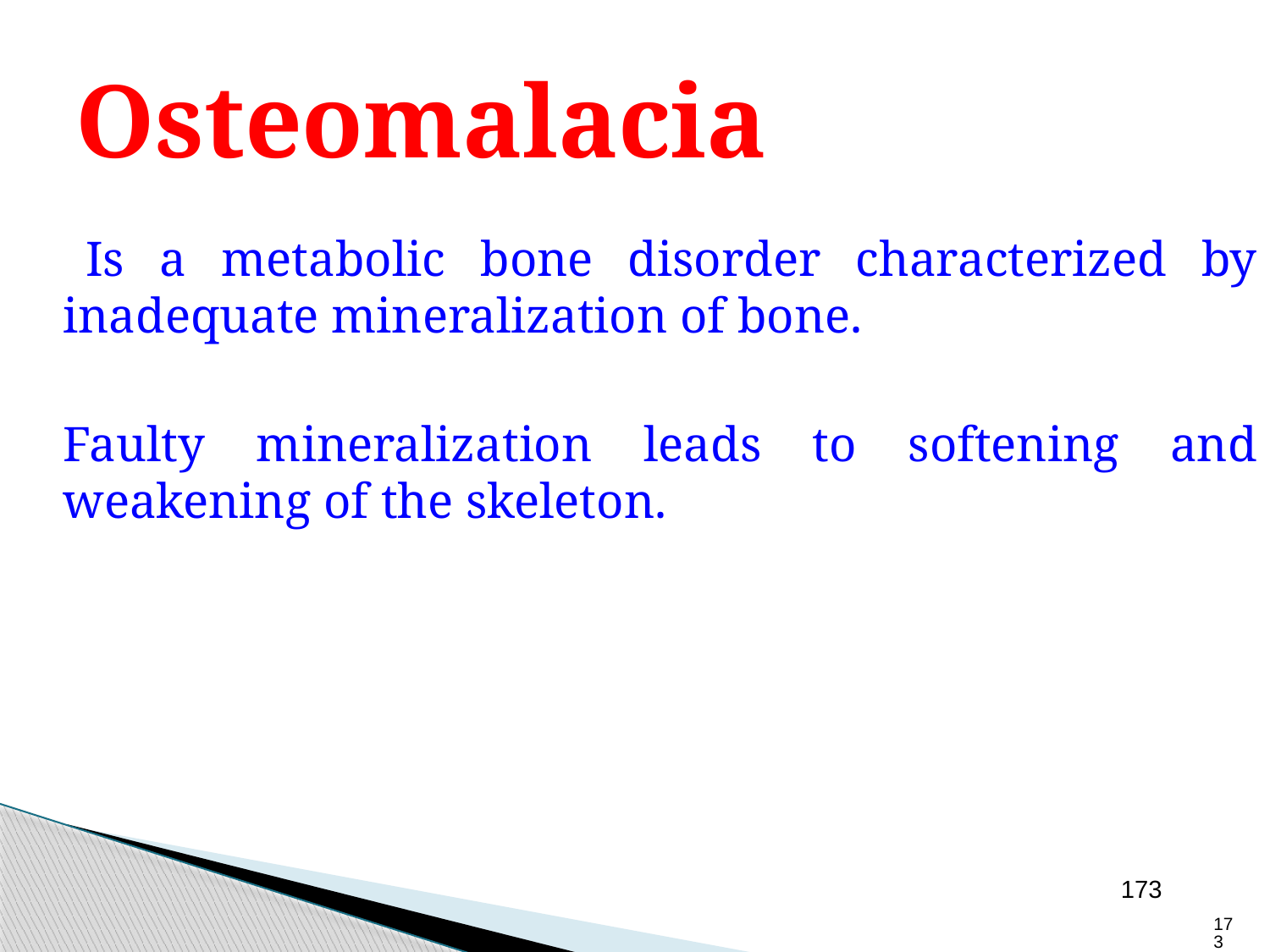

# Osteomalacia
 	Is a metabolic bone disorder characterized by inadequate mineralization of bone.

	Faulty mineralization leads to softening and weakening of the skeleton.
173
173